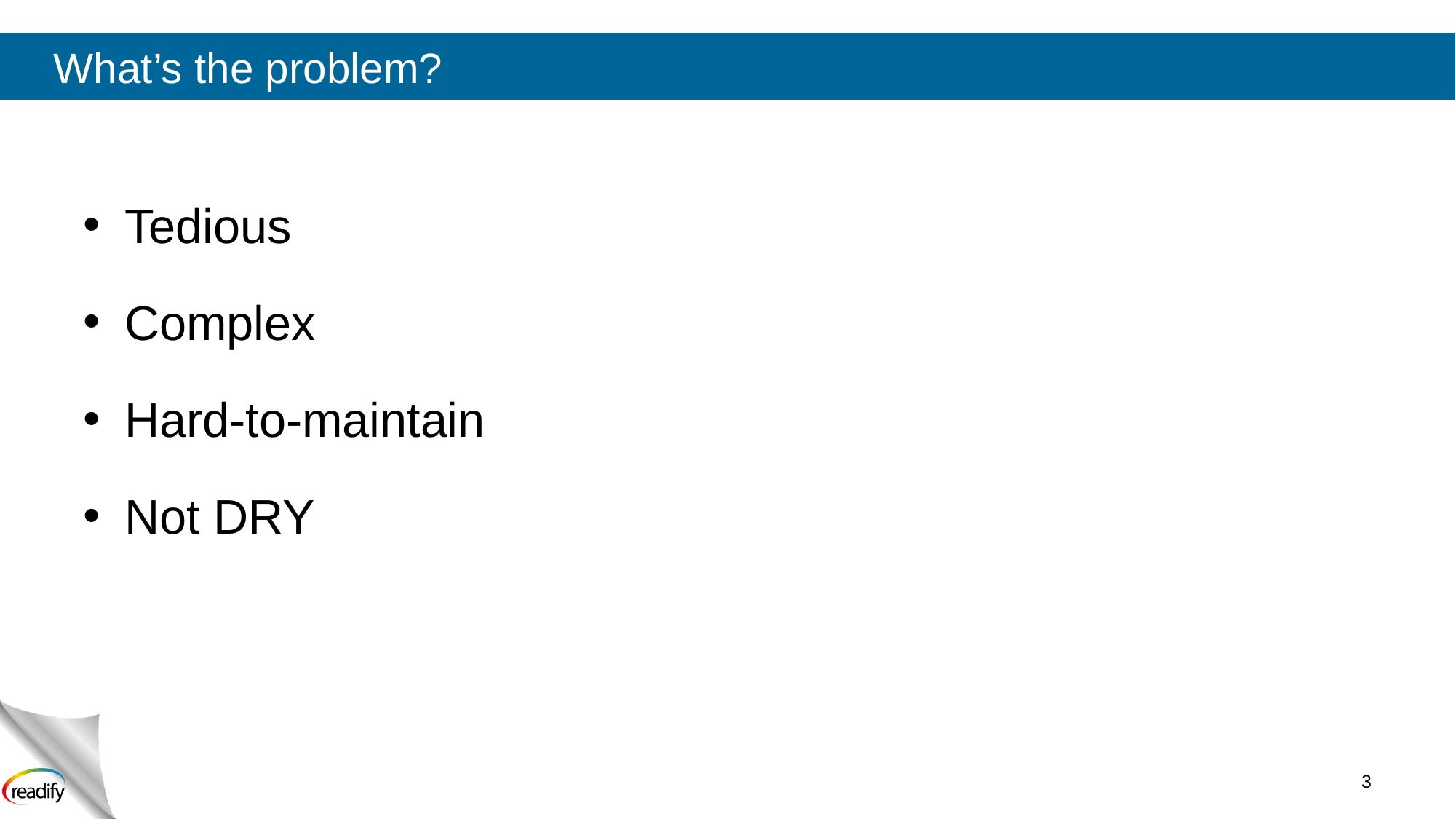

# What’s the problem?
Tedious
Complex
Hard-to-maintain
Not DRY
3